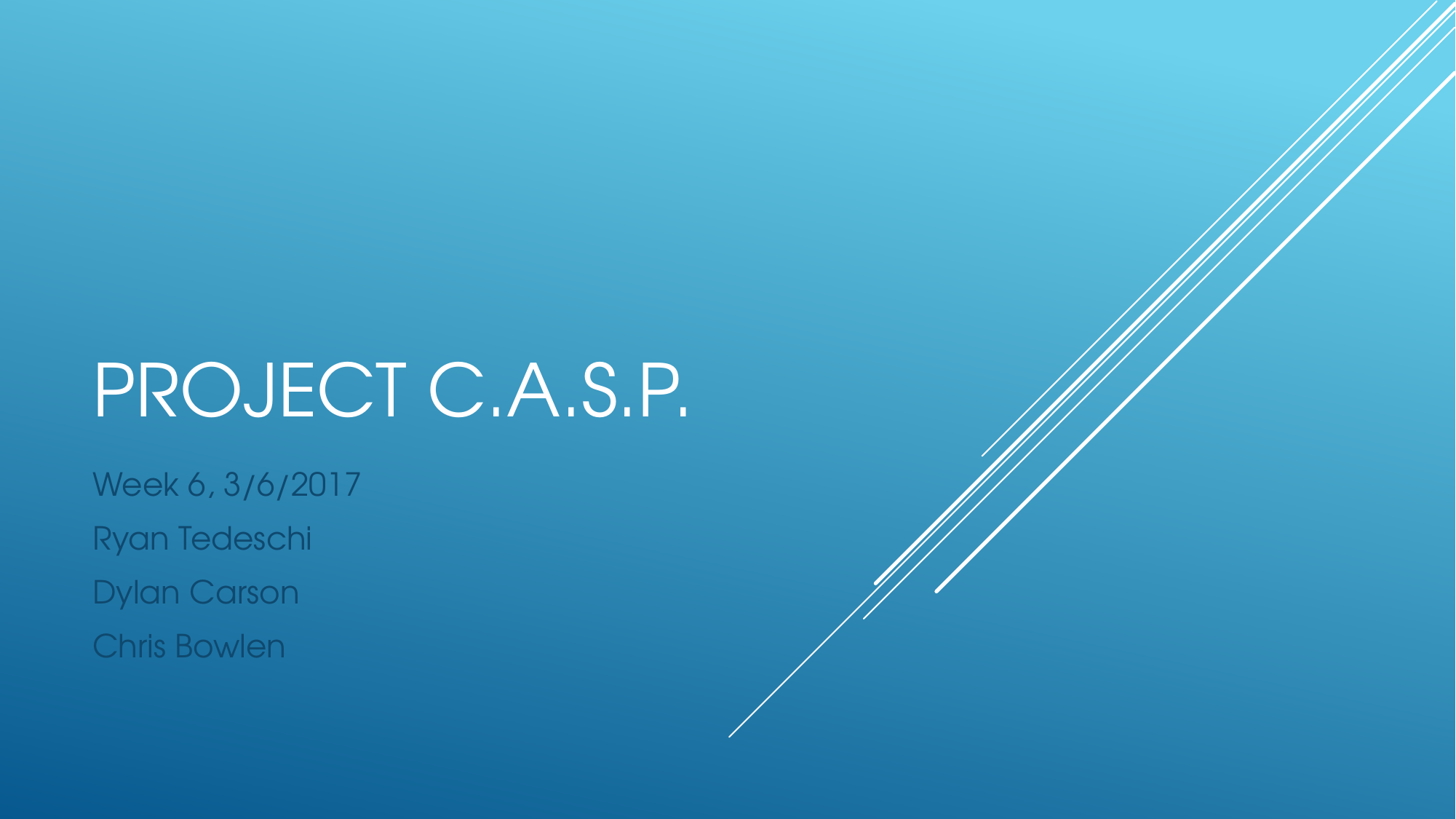

# Project C.A.S.P.
Week 6, 3/6/2017
Ryan Tedeschi
Dylan Carson
Chris Bowlen